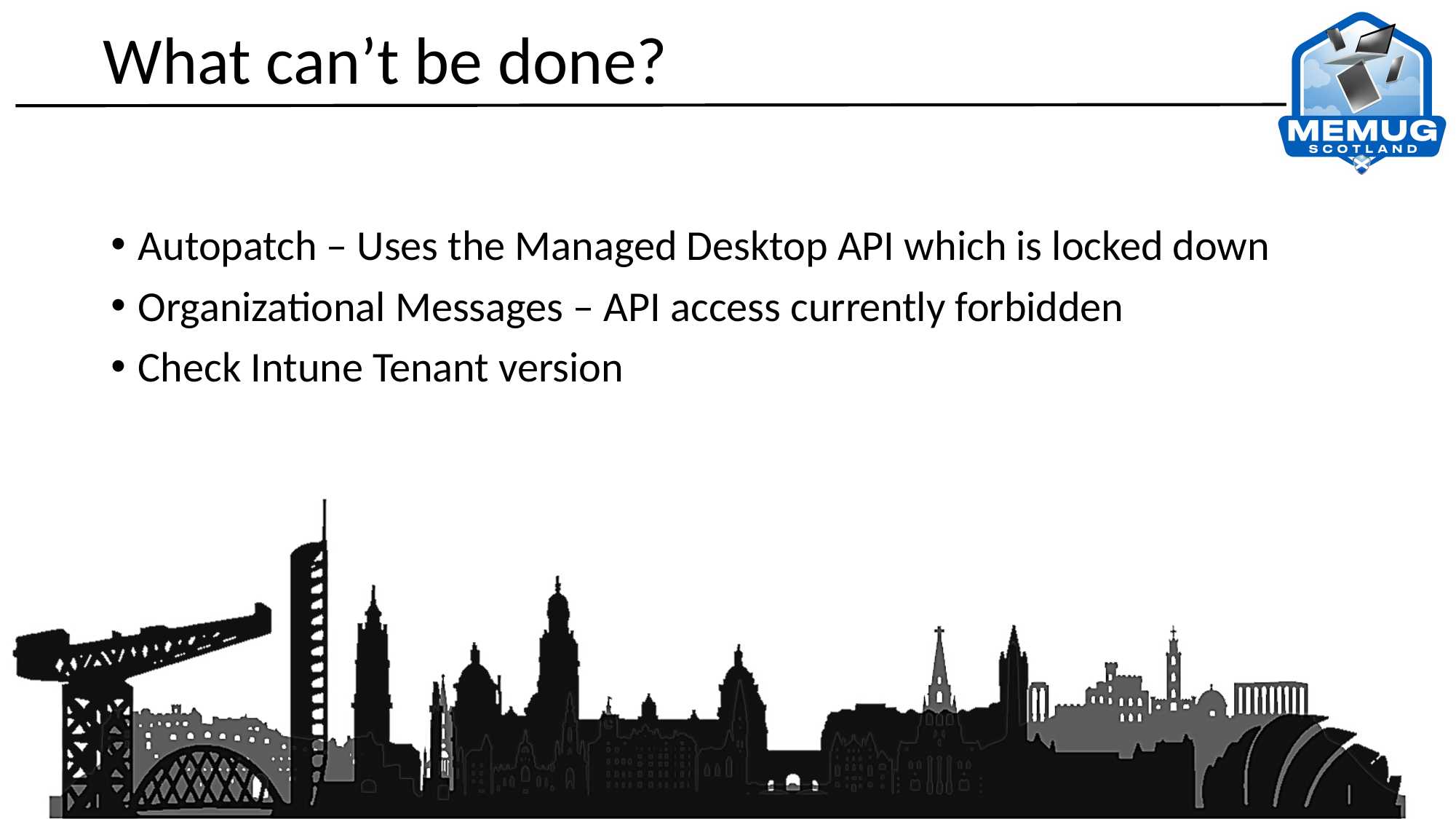

# What can’t be done?
Autopatch – Uses the Managed Desktop API which is locked down
Organizational Messages – API access currently forbidden
Check Intune Tenant version